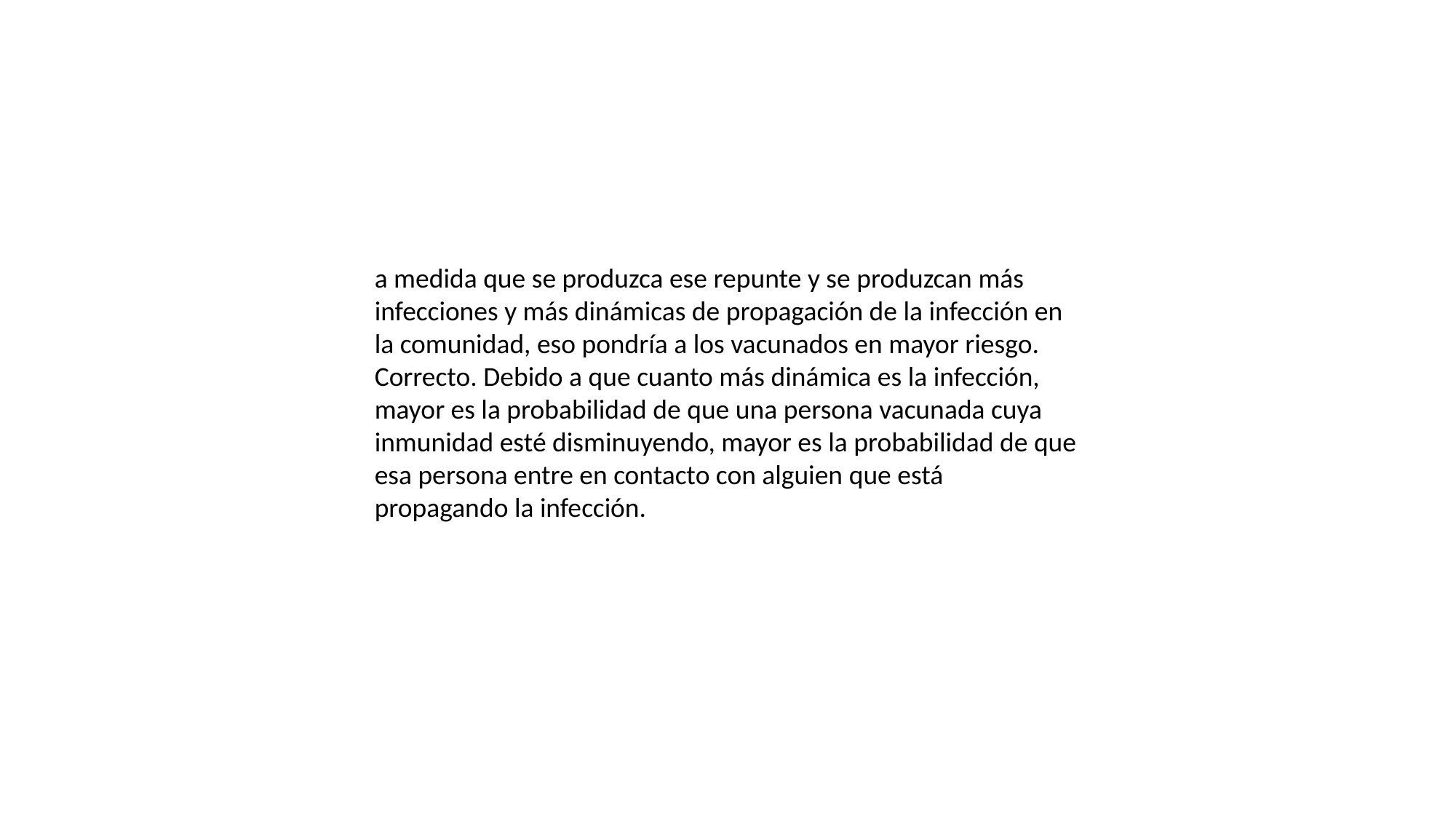

a medida que se produzca ese repunte y se produzcan más infecciones y más dinámicas de propagación de la infección en la comunidad, eso pondría a los vacunados en mayor riesgo. Correcto. Debido a que cuanto más dinámica es la infección, mayor es la probabilidad de que una persona vacunada cuya inmunidad esté disminuyendo, mayor es la probabilidad de que esa persona entre en contacto con alguien que está propagando la infección.